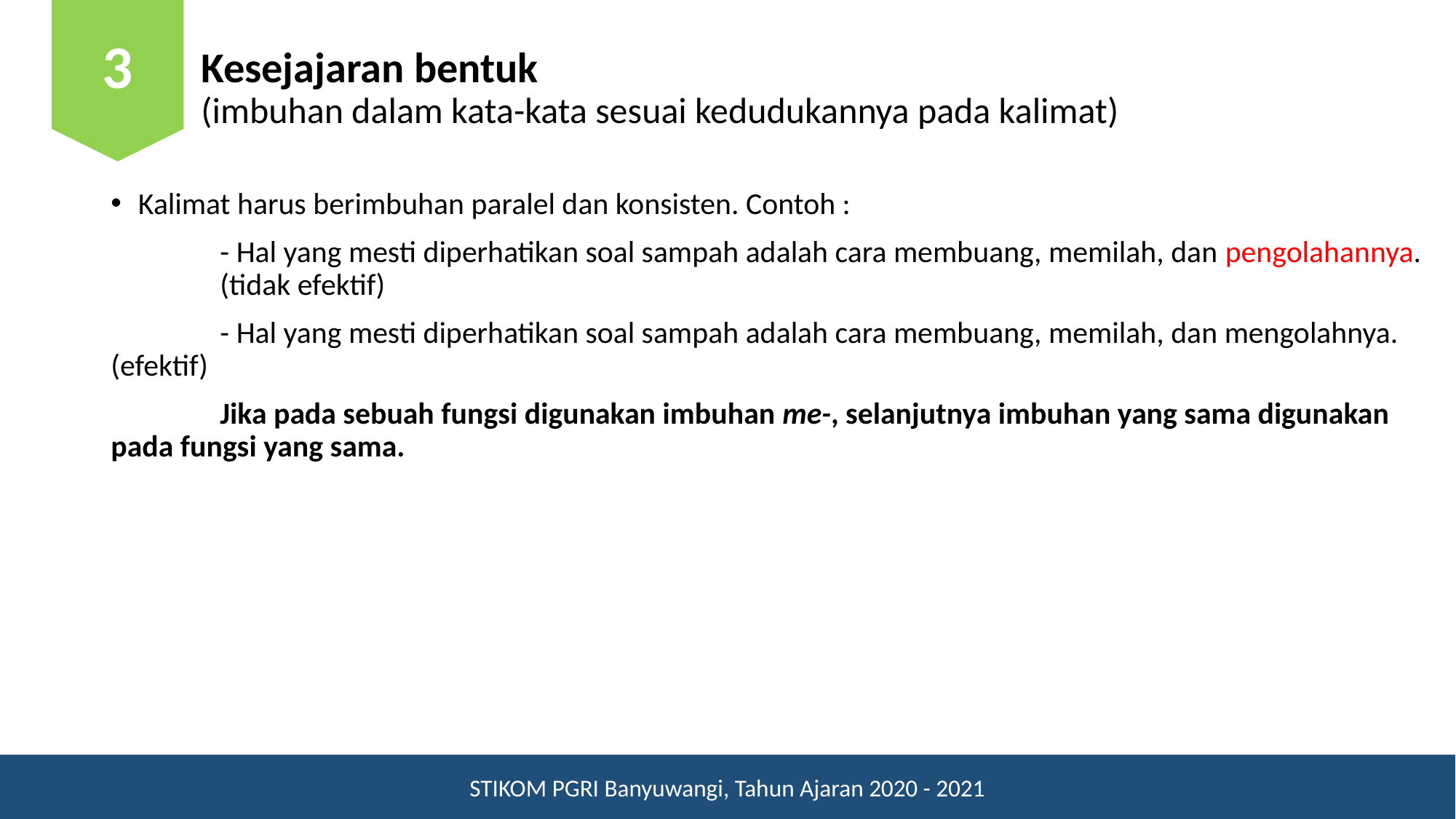

3
# Kesejajaran bentuk (imbuhan dalam kata-kata sesuai kedudukannya pada kalimat)
Kalimat harus berimbuhan paralel dan konsisten. Contoh :
	- Hal yang mesti diperhatikan soal sampah adalah cara membuang, memilah, dan pengolahannya. 	(tidak efektif)
	- Hal yang mesti diperhatikan soal sampah adalah cara membuang, memilah, dan mengolahnya. 	(efektif)
	Jika pada sebuah fungsi digunakan imbuhan me-, selanjutnya imbuhan yang sama digunakan 	pada fungsi yang sama.
STIKOM PGRI Banyuwangi, Tahun Ajaran 2020 - 2021